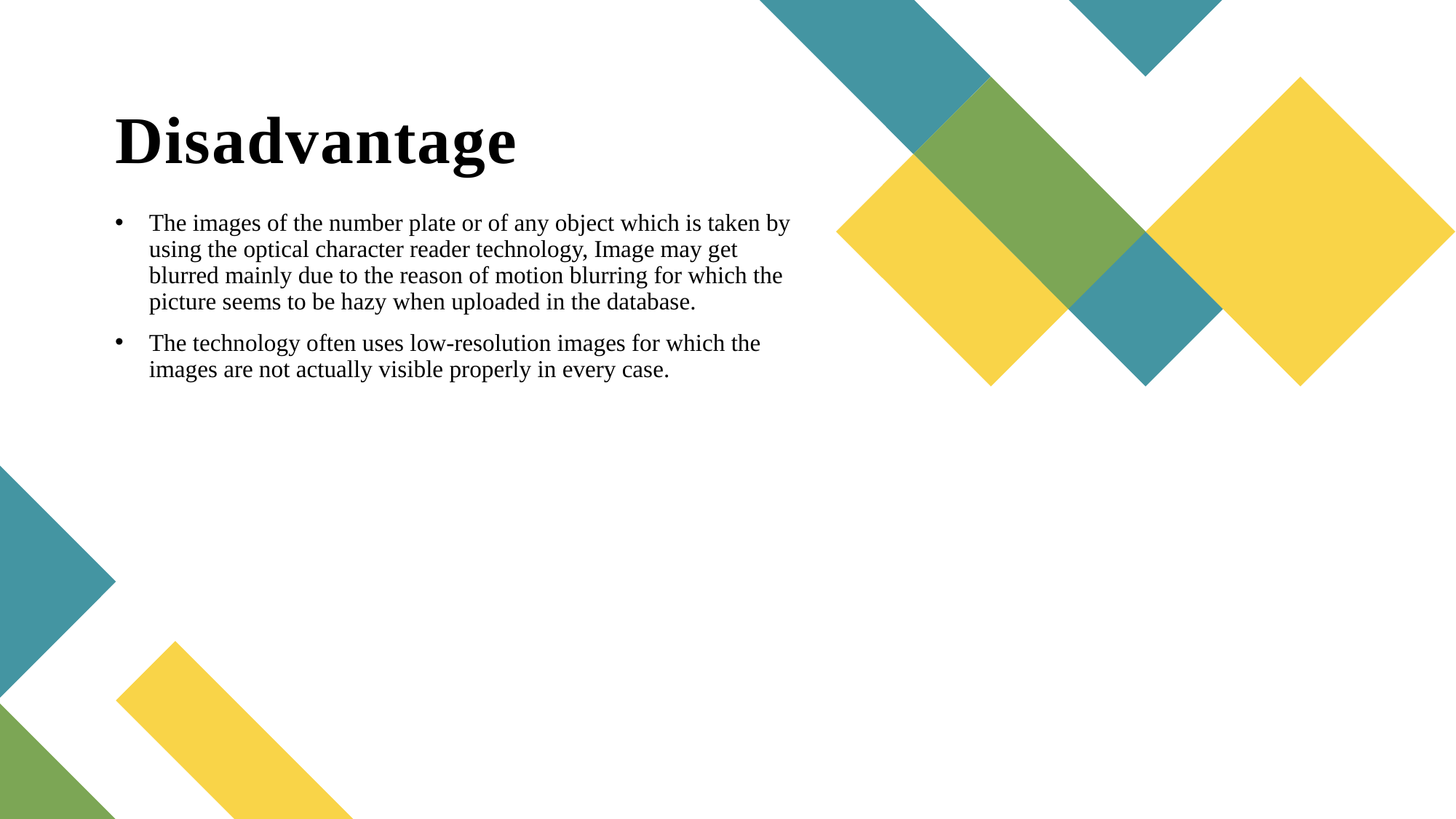

# Disadvantage
The images of the number plate or of any object which is taken by using the optical character reader technology, Image may get blurred mainly due to the reason of motion blurring for which the picture seems to be hazy when uploaded in the database.
The technology often uses low-resolution images for which the images are not actually visible properly in every case.